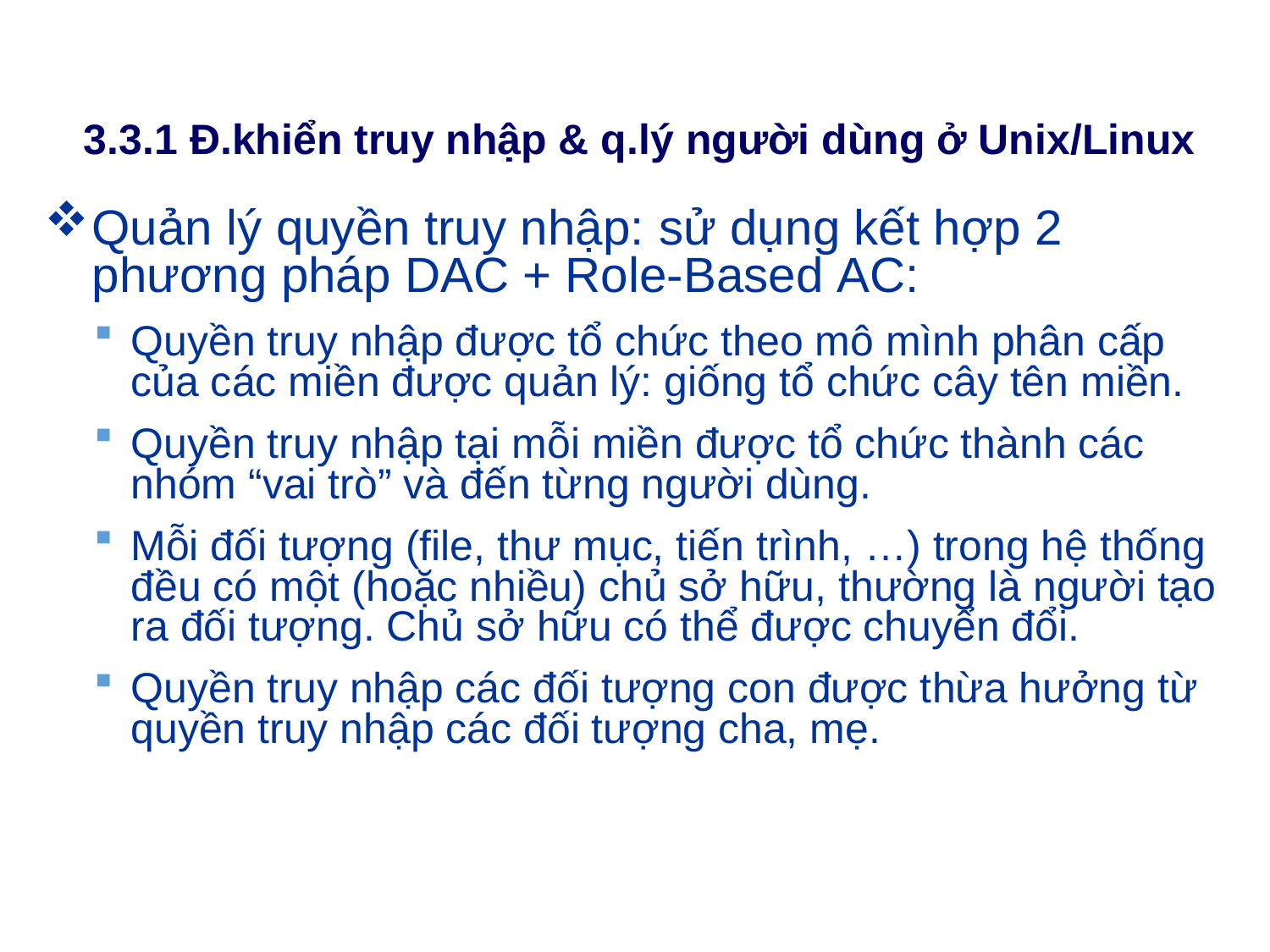

# 3.3.1 Đ.khiển truy nhập & q.lý người dùng ở Unix/Linux
Quản lý quyền truy nhập: sử dụng kết hợp 2 phương pháp DAC + Role-Based AC:
Quyền truy nhập được tổ chức theo mô mình phân cấp của các miền được quản lý: giống tổ chức cây tên miền.
Quyền truy nhập tại mỗi miền được tổ chức thành các nhóm “vai trò” và đến từng người dùng.
Mỗi đối tượng (file, thư mục, tiến trình, …) trong hệ thống đều có một (hoặc nhiều) chủ sở hữu, thường là người tạo ra đối tượng. Chủ sở hữu có thể được chuyển đổi.
Quyền truy nhập các đối tượng con được thừa hưởng từ quyền truy nhập các đối tượng cha, mẹ.